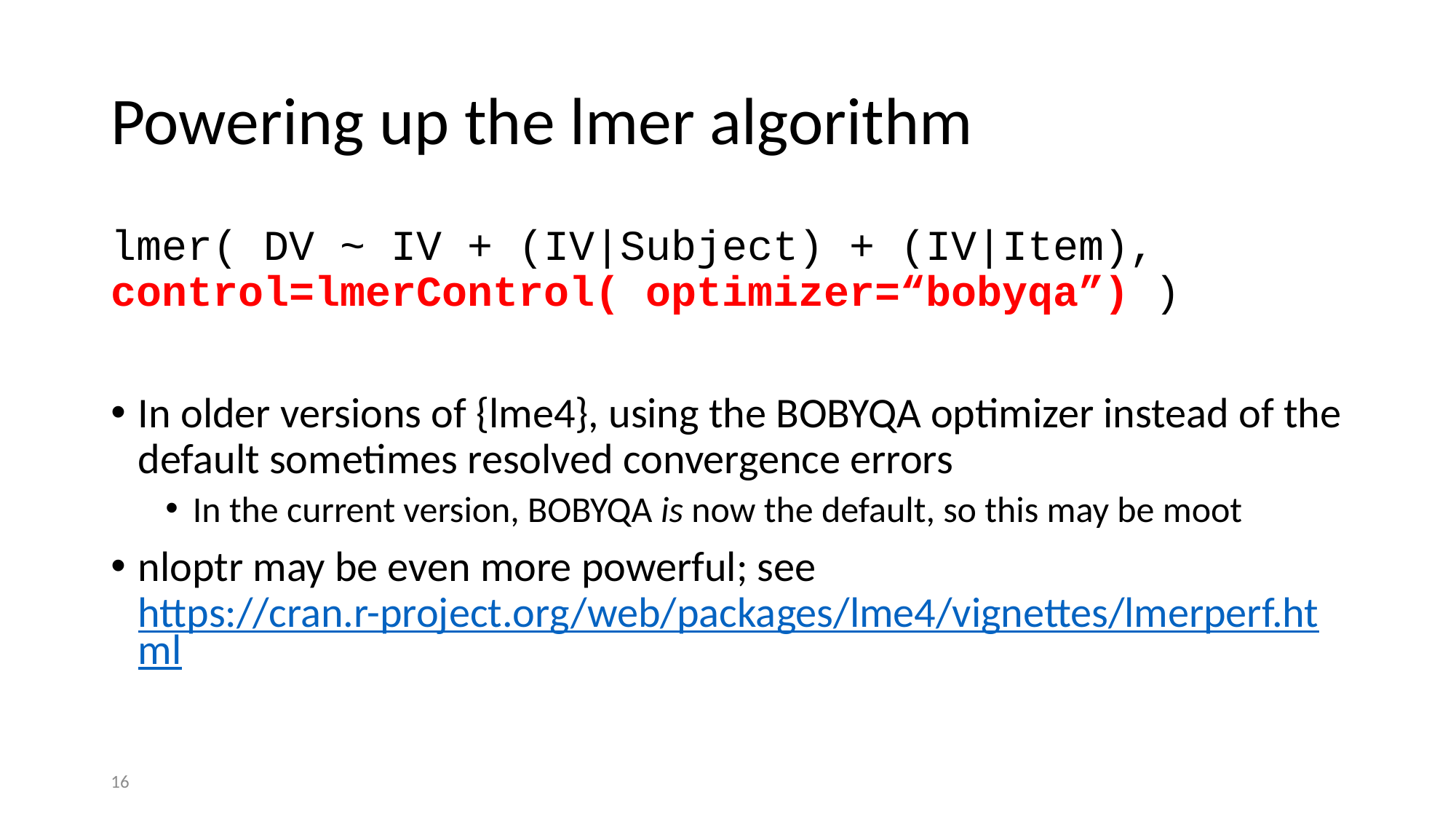

# Powering up the lmer algorithm
lmer( DV ~ IV + (IV|Subject) + (IV|Item), control=lmerControl( optimizer=“bobyqa”) )

In older versions of {lme4}, using the BOBYQA optimizer instead of the default sometimes resolved convergence errors
In the current version, BOBYQA is now the default, so this may be moot
nloptr may be even more powerful; see https://cran.r-project.org/web/packages/lme4/vignettes/lmerperf.html
16